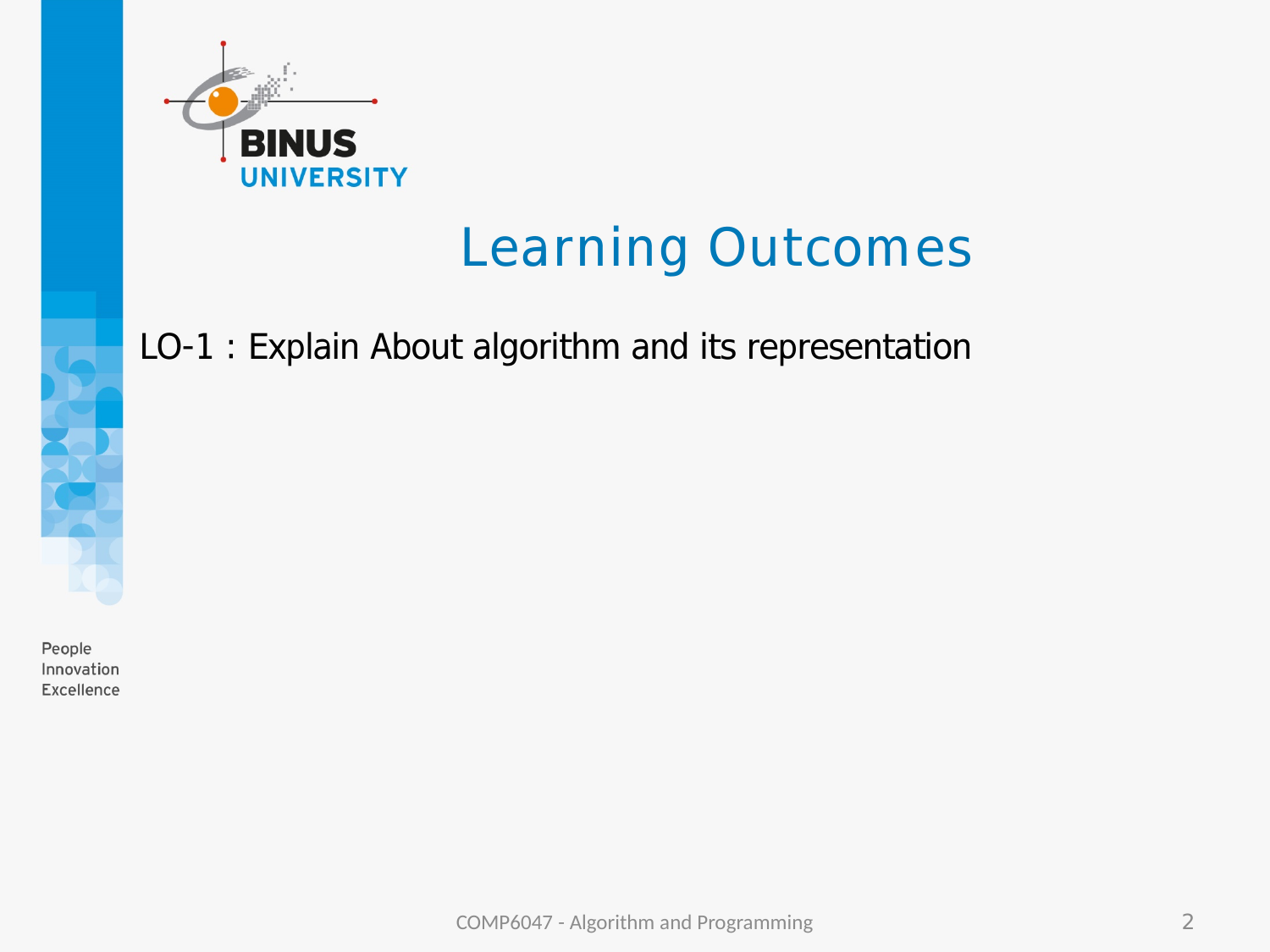

# Learning Outcomes
LO-1 : Explain About algorithm and its representation
COMP6047 - Algorithm and Programming
2